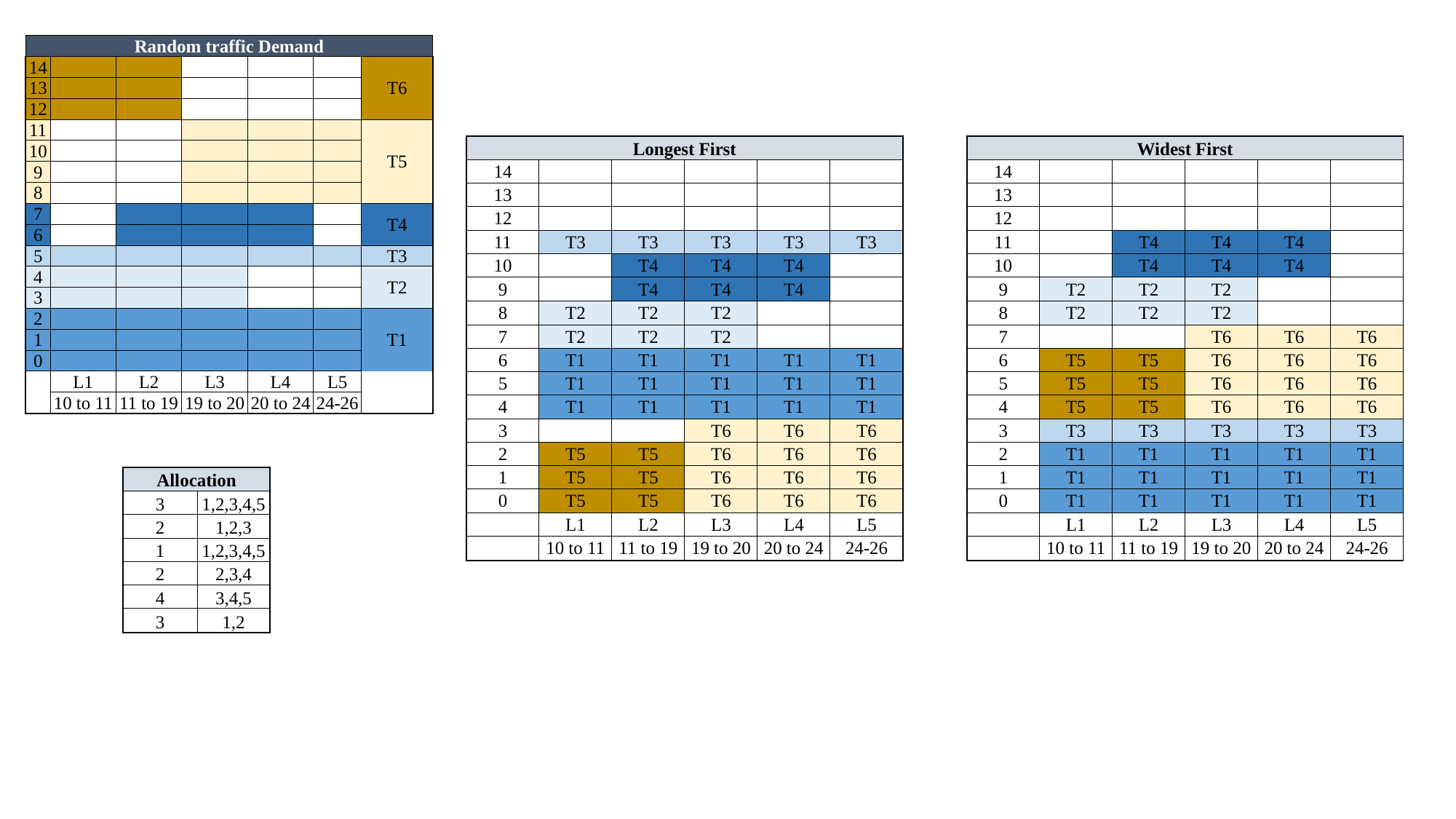

| Random traffic Demand |  |  |  |  |  |  |
| --- | --- | --- | --- | --- | --- | --- |
| 14 |  |  |  |  |  | T6 |
| 13 |  |  |  |  |  |  |
| 12 |  |  |  |  |  |  |
| 11 |  |  |  |  |  | T5 |
| 10 |  |  |  |  |  |  |
| 9 |  |  |  |  |  |  |
| 8 |  |  |  |  |  |  |
| 7 |  |  |  |  |  | T4 |
| 6 |  |  |  |  |  |  |
| 5 |  |  |  |  |  | T3 |
| 4 |  |  |  |  |  | T2 |
| 3 |  |  |  |  |  |  |
| 2 |  |  |  |  |  | T1 |
| 1 |  |  |  |  |  |  |
| 0 |  |  |  |  |  |  |
|  | L1 | L2 | L3 | L4 | L5 |  |
|  | 10 to 11 | 11 to 19 | 19 to 20 | 20 to 24 | 24-26 |  |
| Longest First |  |  |  |  |  |
| --- | --- | --- | --- | --- | --- |
| 14 |  |  |  |  |  |
| 13 |  |  |  |  |  |
| 12 |  |  |  |  |  |
| 11 | T3 | T3 | T3 | T3 | T3 |
| 10 |  | T4 | T4 | T4 |  |
| 9 |  | T4 | T4 | T4 |  |
| 8 | T2 | T2 | T2 |  |  |
| 7 | T2 | T2 | T2 |  |  |
| 6 | T1 | T1 | T1 | T1 | T1 |
| 5 | T1 | T1 | T1 | T1 | T1 |
| 4 | T1 | T1 | T1 | T1 | T1 |
| 3 |  |  | T6 | T6 | T6 |
| 2 | T5 | T5 | T6 | T6 | T6 |
| 1 | T5 | T5 | T6 | T6 | T6 |
| 0 | T5 | T5 | T6 | T6 | T6 |
|  | L1 | L2 | L3 | L4 | L5 |
|  | 10 to 11 | 11 to 19 | 19 to 20 | 20 to 24 | 24-26 |
| Widest First |  |  |  |  |  |
| --- | --- | --- | --- | --- | --- |
| 14 |  |  |  |  |  |
| 13 |  |  |  |  |  |
| 12 |  |  |  |  |  |
| 11 |  | T4 | T4 | T4 |  |
| 10 |  | T4 | T4 | T4 |  |
| 9 | T2 | T2 | T2 |  |  |
| 8 | T2 | T2 | T2 |  |  |
| 7 |  |  | T6 | T6 | T6 |
| 6 | T5 | T5 | T6 | T6 | T6 |
| 5 | T5 | T5 | T6 | T6 | T6 |
| 4 | T5 | T5 | T6 | T6 | T6 |
| 3 | T3 | T3 | T3 | T3 | T3 |
| 2 | T1 | T1 | T1 | T1 | T1 |
| 1 | T1 | T1 | T1 | T1 | T1 |
| 0 | T1 | T1 | T1 | T1 | T1 |
|  | L1 | L2 | L3 | L4 | L5 |
|  | 10 to 11 | 11 to 19 | 19 to 20 | 20 to 24 | 24-26 |
| Allocation |  |
| --- | --- |
| 3 | 1,2,3,4,5 |
| 2 | 1,2,3 |
| 1 | 1,2,3,4,5 |
| 2 | 2,3,4 |
| 4 | 3,4,5 |
| 3 | 1,2 |